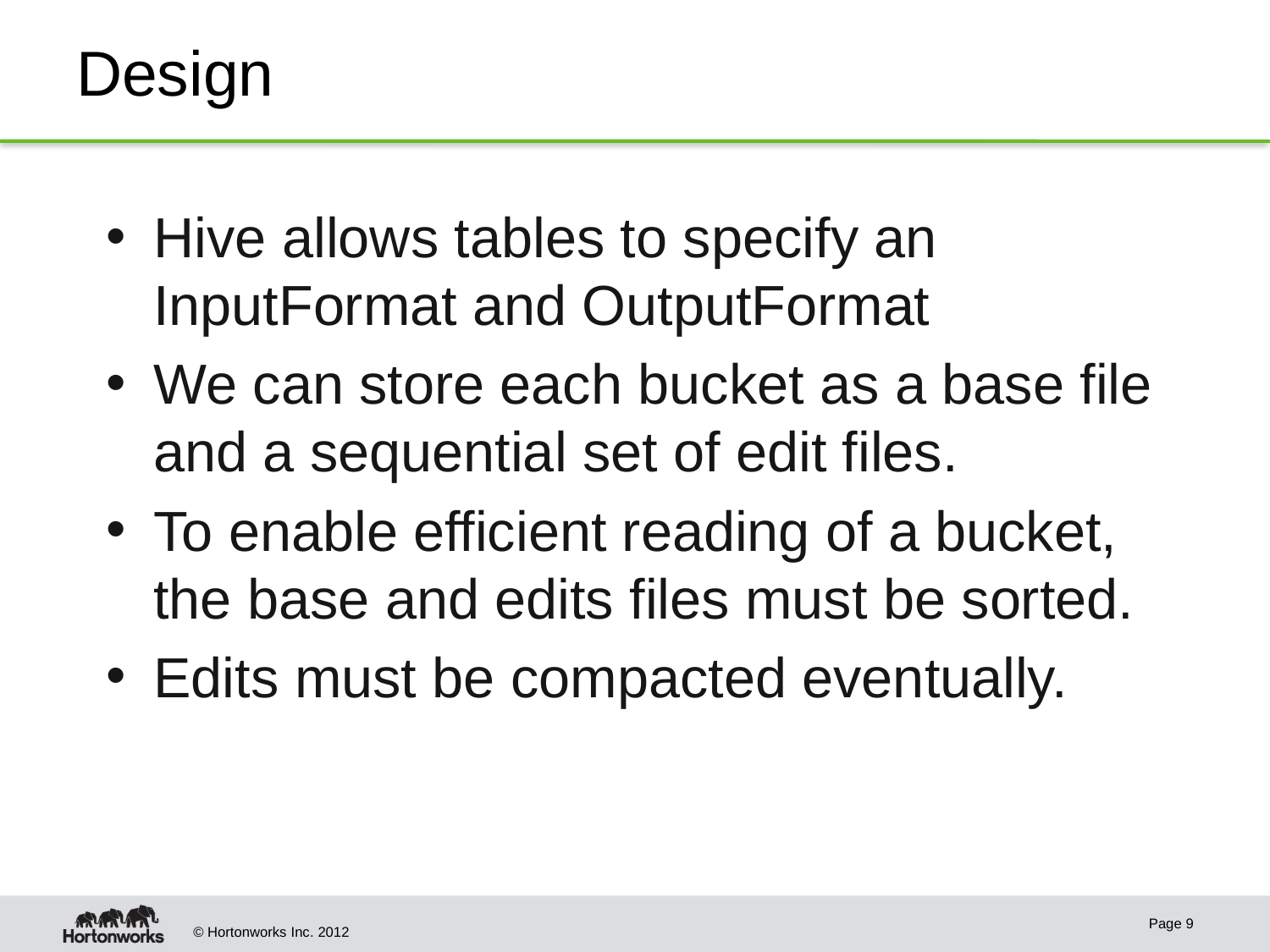

# Design
Hive allows tables to specify an InputFormat and OutputFormat
We can store each bucket as a base file and a sequential set of edit files.
To enable efficient reading of a bucket, the base and edits files must be sorted.
Edits must be compacted eventually.

Page 9